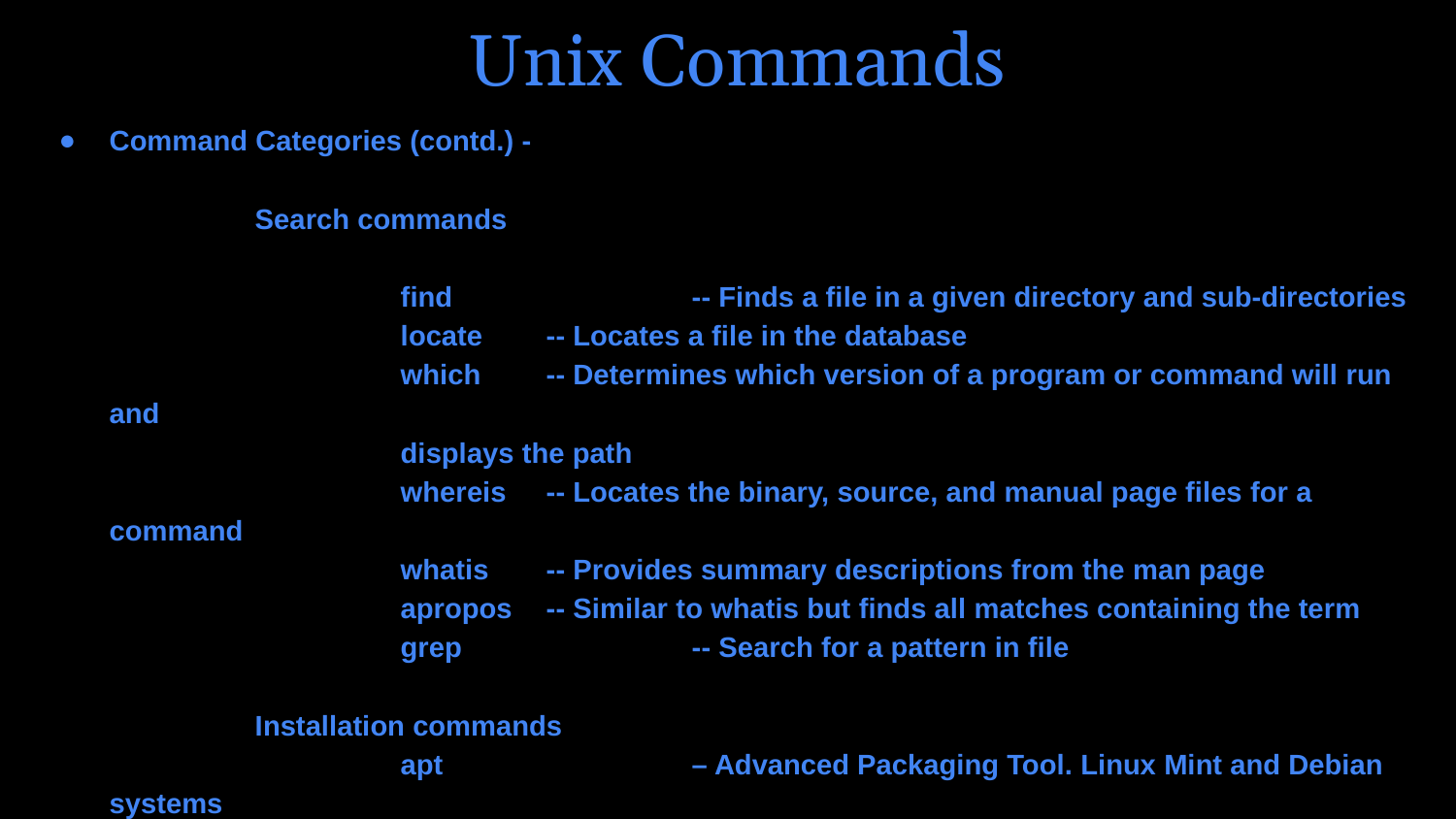

# Unix Commands
Command Categories (contd.) -

	Search commands

		find 		-- Finds a file in a given directory and sub-directories
		locate 	-- Locates a file in the database
		which 	-- Determines which version of a program or command will run and
displays the path
		whereis 	-- Locates the binary, source, and manual page files for a command
		whatis 	-- Provides summary descriptions from the man page
		apropos 	-- Similar to whatis but finds all matches containing the term
		grep 		-- Search for a pattern in file

	Installation commands
		apt 		– Advanced Packaging Tool. Linux Mint and Debian systems
rpm/yum	-- Package management utility for CentOS. Automatically installs
dependencies